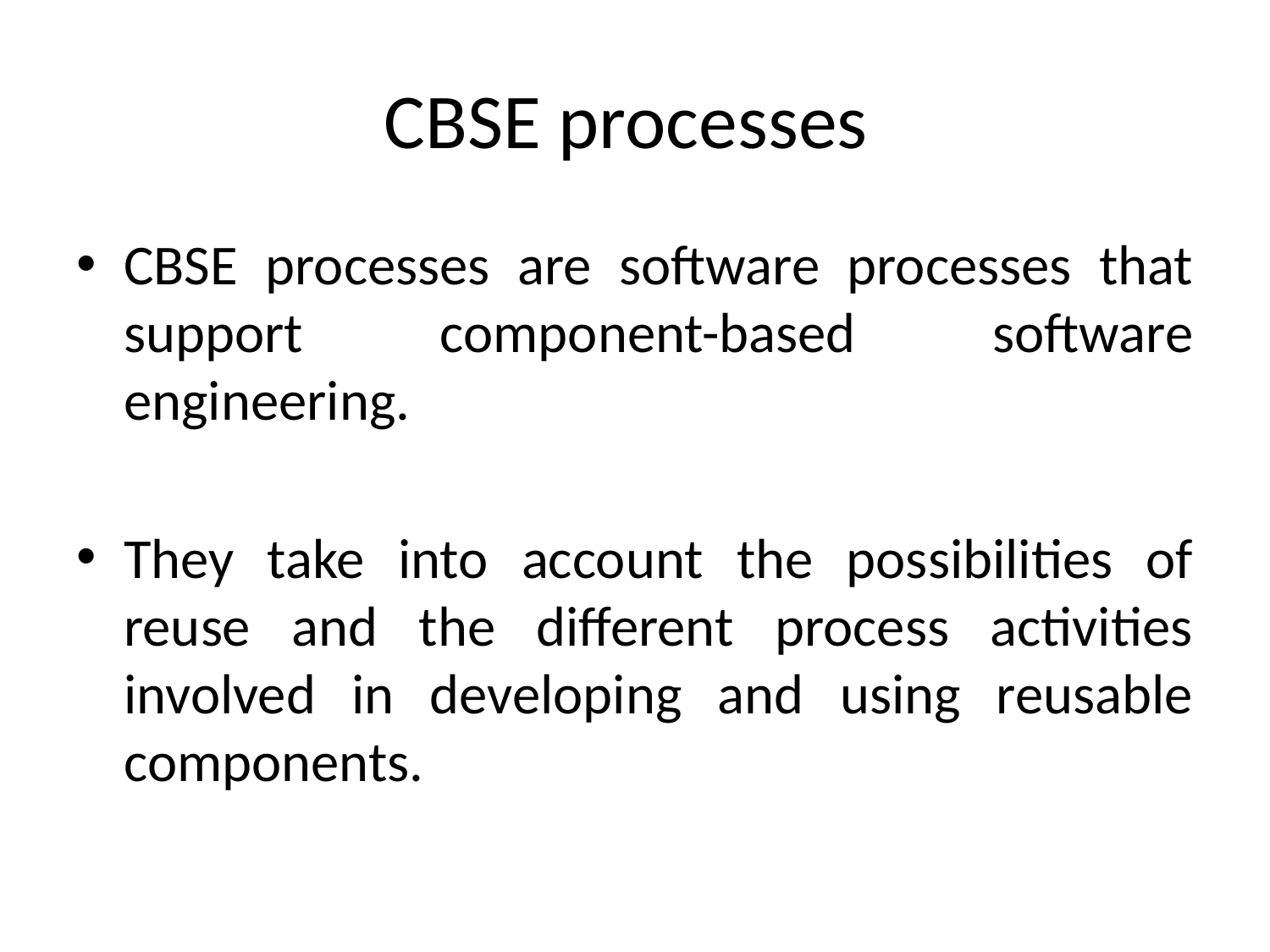

# CBSE processes
CBSE processes are software processes that support component-based software engineering.

They take into account the possibilities of reuse and the different process activities involved in developing and using reusable components.